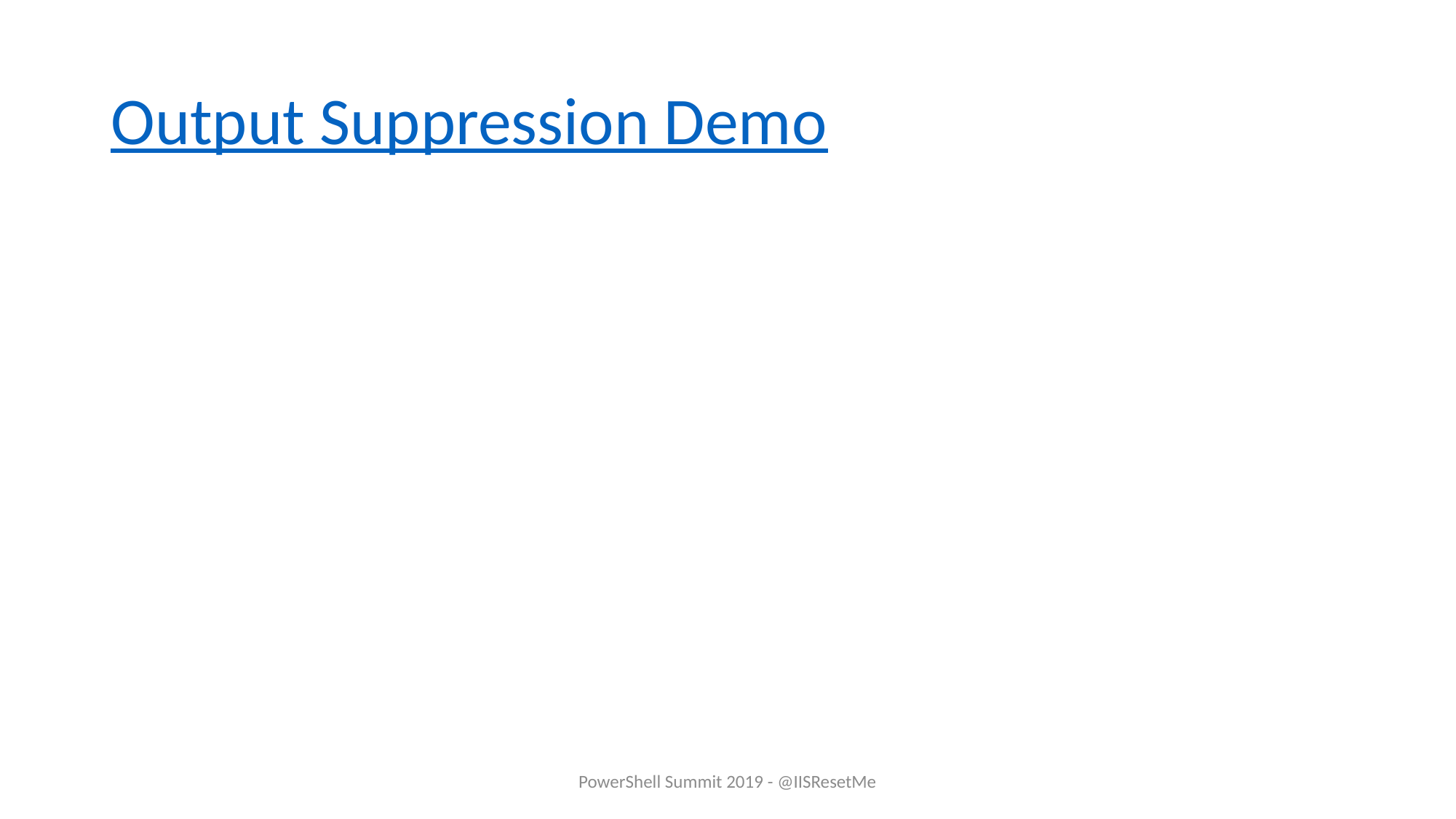

# Output Suppression Demo

PowerShell Summit 2019 - @IISResetMe